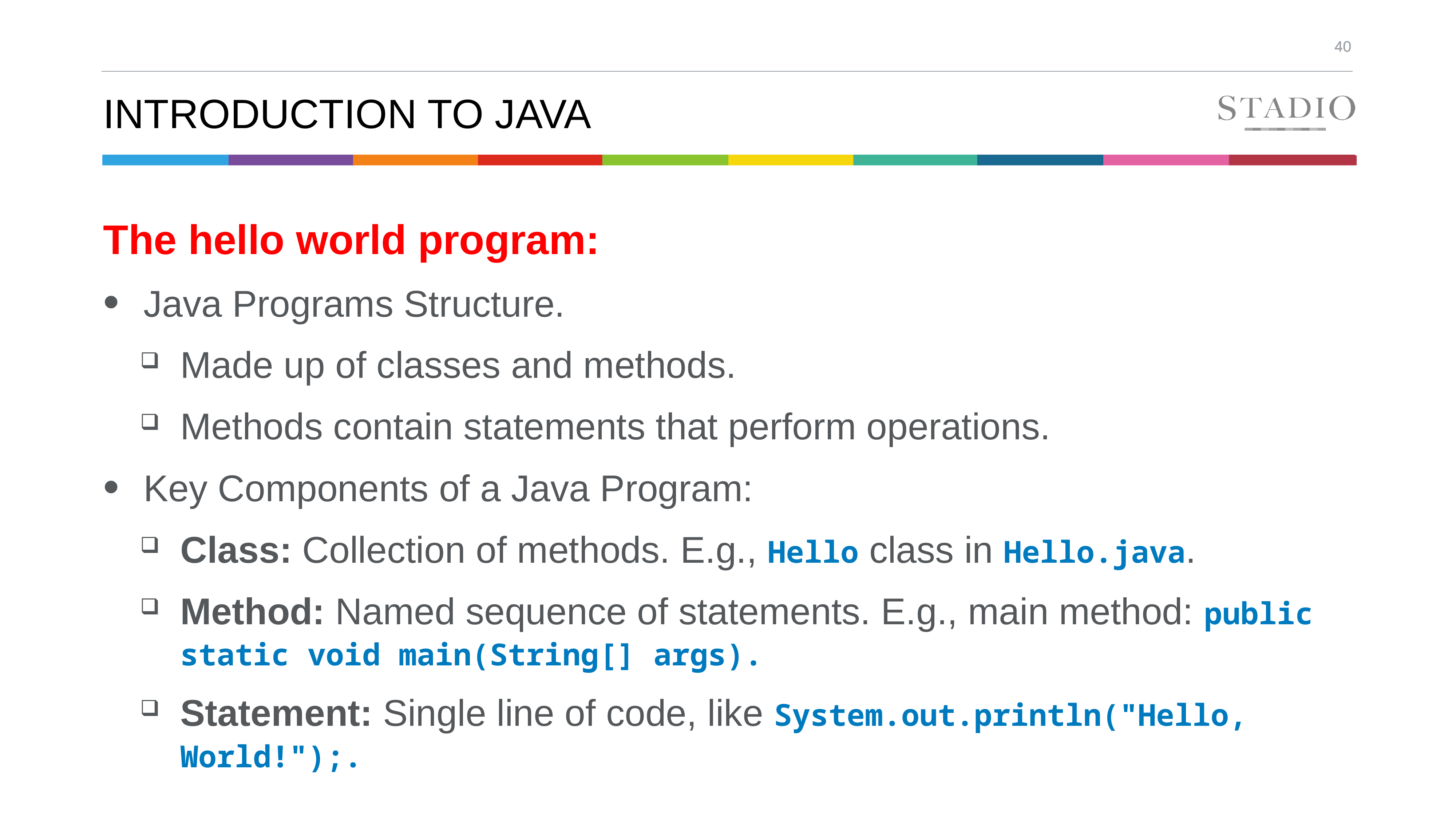

# Introduction to java

The hello world program:
Java Programs Structure.
Made up of classes and methods.
Methods contain statements that perform operations.
Key Components of a Java Program:
Class: Collection of methods. E.g., Hello class in Hello.java.
Method: Named sequence of statements. E.g., main method: public static void main(String[] args).
Statement: Single line of code, like System.out.println("Hello, World!");.